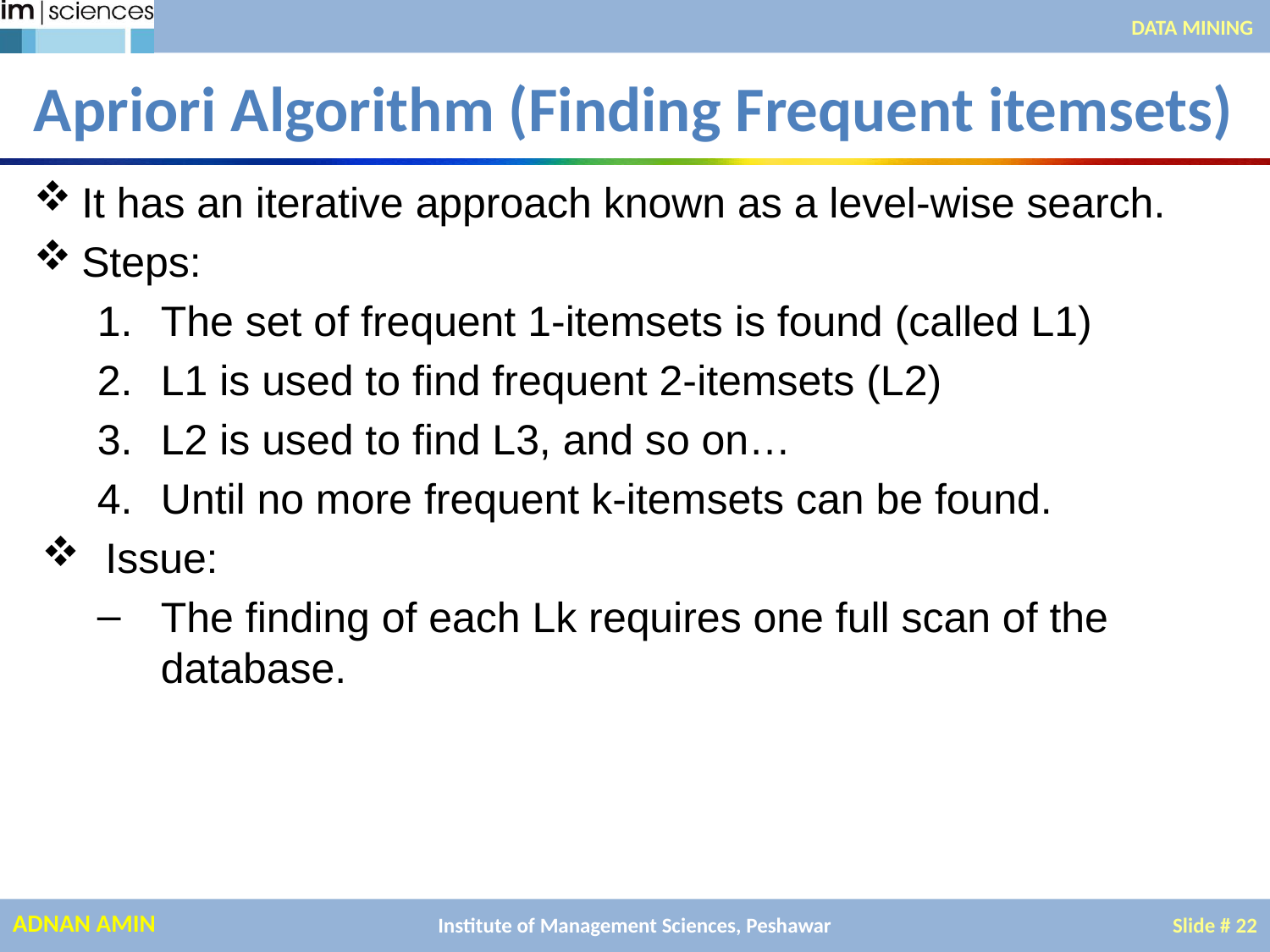

DATA MINING
# Apriori Algorithm (Finding Frequent itemsets)
It has an iterative approach known as a level-wise search.
Steps:
The set of frequent 1-itemsets is found (called L1)
L1 is used to find frequent 2-itemsets (L2)
L2 is used to find L3, and so on…
Until no more frequent k-itemsets can be found.
Issue:
The finding of each Lk requires one full scan of the database.
Institute of Management Sciences, Peshawar
Slide # 22